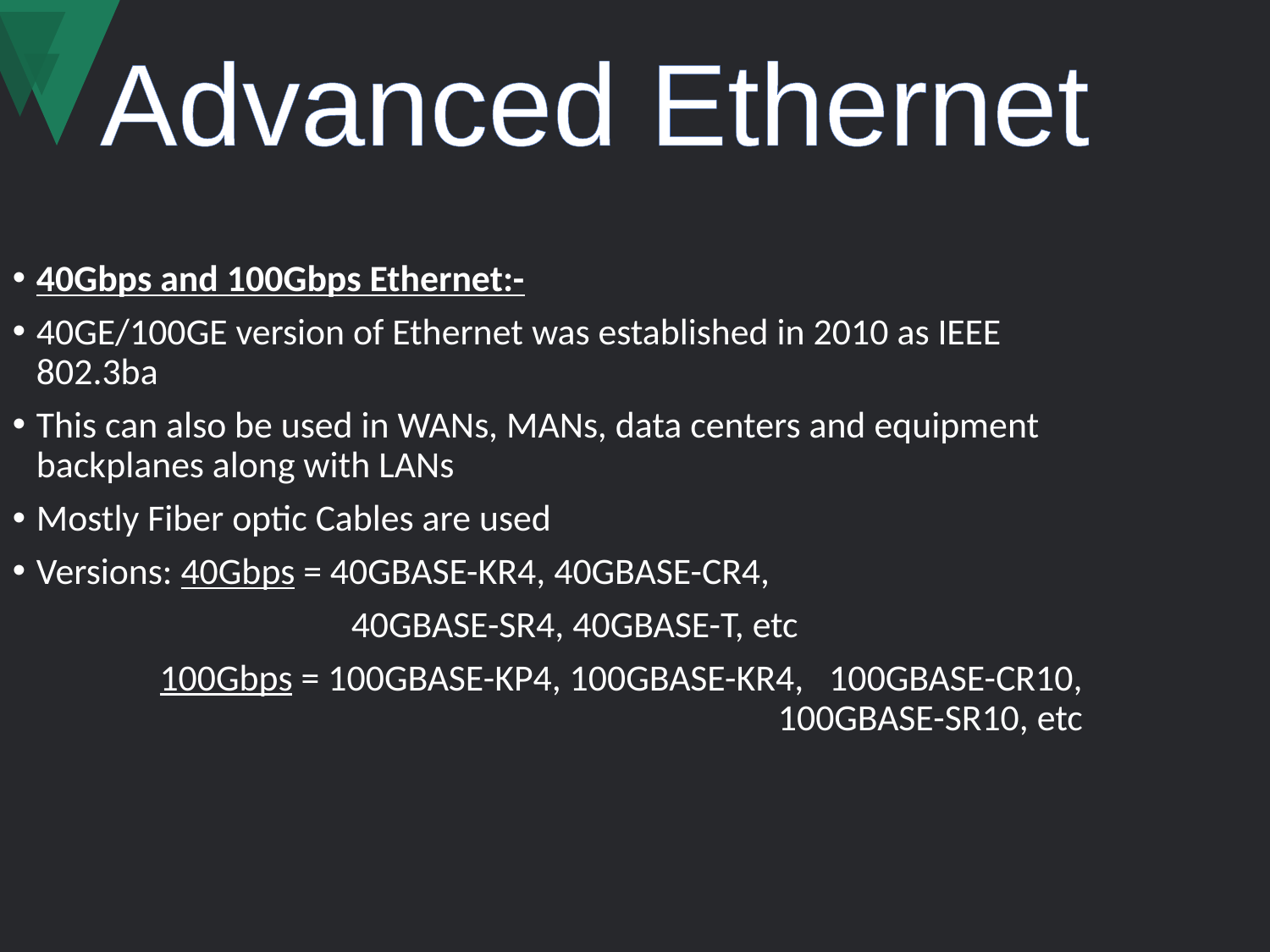

# Advanced Ethernet
40Gbps and 100Gbps Ethernet:-
40GE/100GE version of Ethernet was established in 2010 as IEEE 802.3ba
This can also be used in WANs, MANs, data centers and equipment backplanes along with LANs
Mostly Fiber optic Cables are used
Versions: 40Gbps = 40GBASE-KR4, 40GBASE-CR4,
                                        40GBASE-SR4, 40GBASE-T, etc
     100Gbps = 100GBASE-KP4, 100GBASE-KR4,   100GBASE-CR10, 100GBASE-SR10, etc